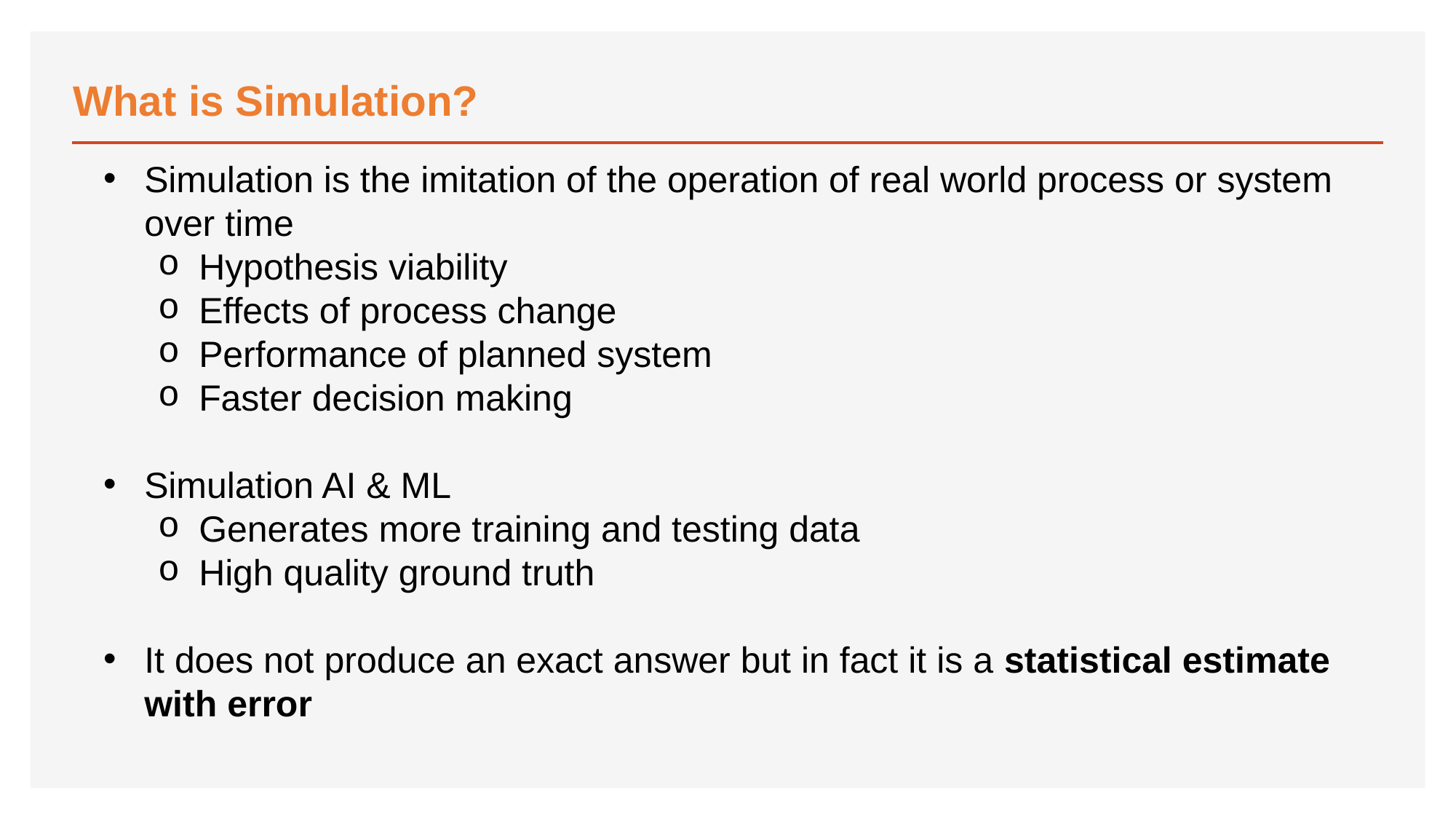

# What is Simulation?

Simulation is the imitation of the operation of real world process or system over time
Hypothesis viability
Effects of process change
Performance of planned system
Faster decision making

Simulation AI & ML
Generates more training and testing data
High quality ground truth

It does not produce an exact answer but in fact it is a statistical estimate with error